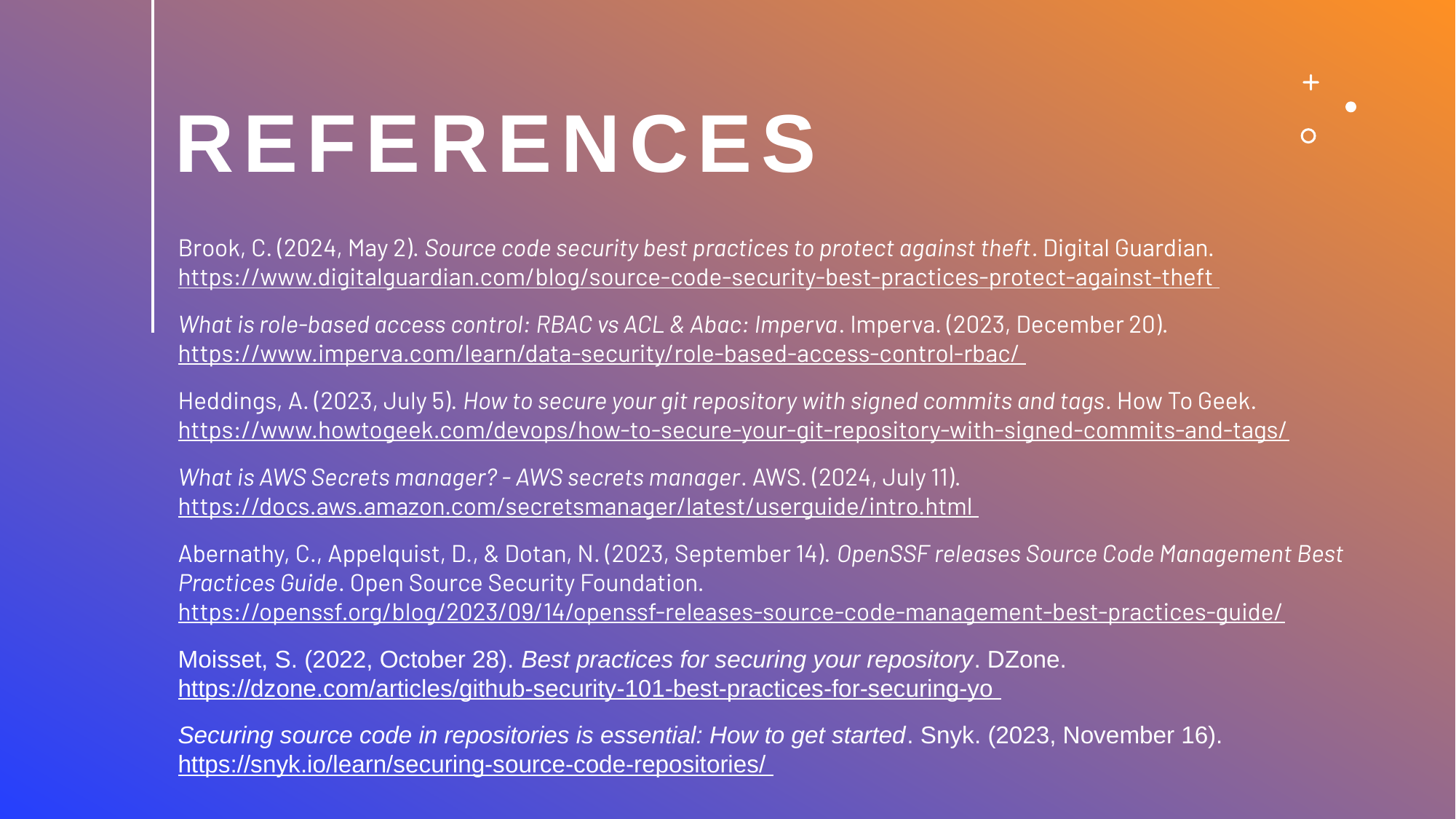

# references
Brook, C. (2024, May 2). Source code security best practices to protect against theft. Digital Guardian. https://www.digitalguardian.com/blog/source-code-security-best-practices-protect-against-theft
What is role-based access control: RBAC vs ACL & Abac: Imperva. Imperva. (2023, December 20). https://www.imperva.com/learn/data-security/role-based-access-control-rbac/
Heddings, A. (2023, July 5). How to secure your git repository with signed commits and tags. How To Geek. https://www.howtogeek.com/devops/how-to-secure-your-git-repository-with-signed-commits-and-tags/
What is AWS Secrets manager? - AWS secrets manager. AWS. (2024, July 11). https://docs.aws.amazon.com/secretsmanager/latest/userguide/intro.html
Abernathy, C., Appelquist, D., & Dotan, N. (2023, September 14). OpenSSF releases Source Code Management Best Practices Guide. Open Source Security Foundation. https://openssf.org/blog/2023/09/14/openssf-releases-source-code-management-best-practices-guide/
Moisset, S. (2022, October 28). Best practices for securing your repository. DZone. https://dzone.com/articles/github-security-101-best-practices-for-securing-yo
Securing source code in repositories is essential: How to get started. Snyk. (2023, November 16). https://snyk.io/learn/securing-source-code-repositories/